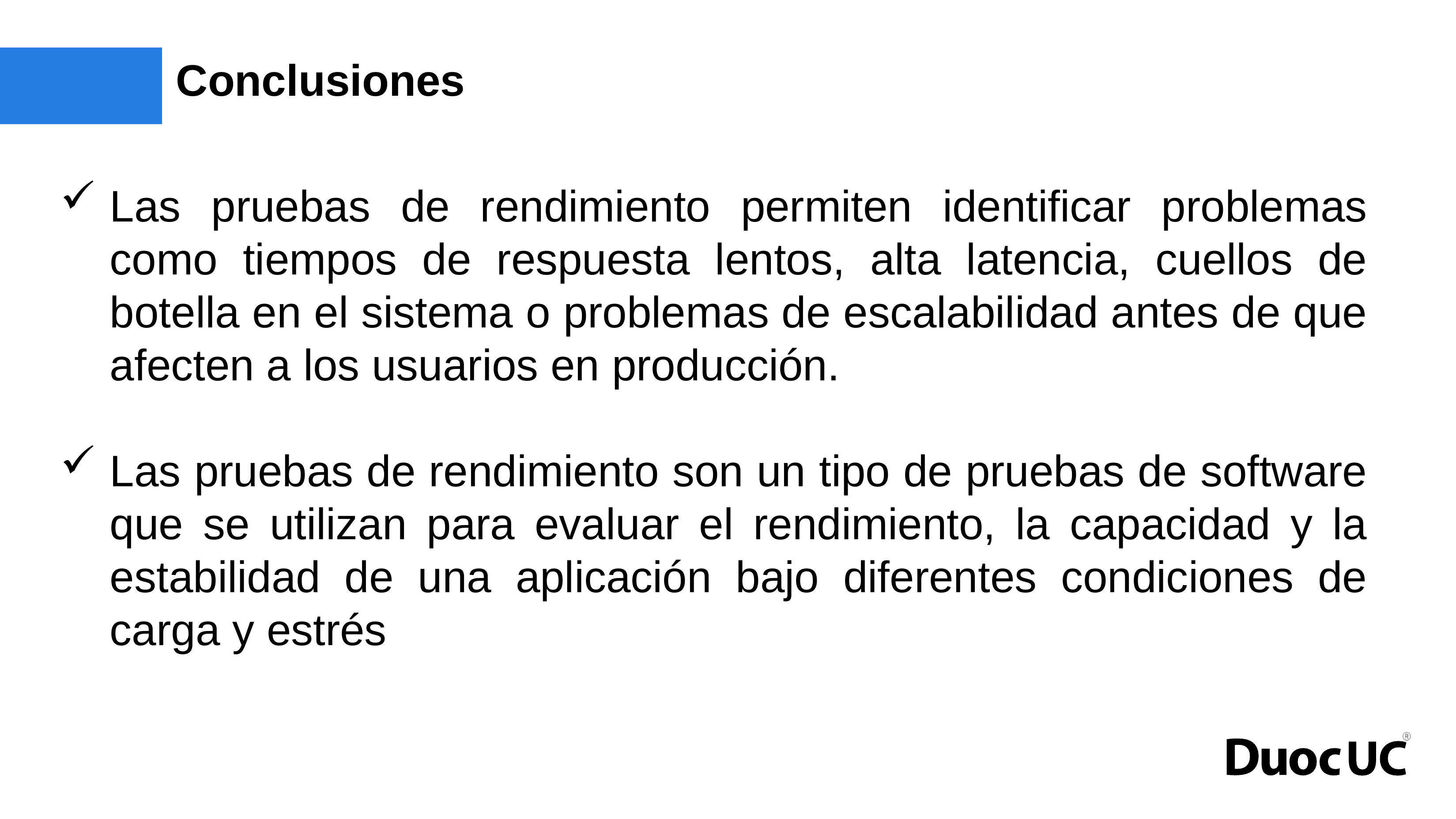

# Conclusiones
Las pruebas de rendimiento permiten identificar problemas como tiempos de respuesta lentos, alta latencia, cuellos de botella en el sistema o problemas de escalabilidad antes de que afecten a los usuarios en producción.

Las pruebas de rendimiento son un tipo de pruebas de software que se utilizan para evaluar el rendimiento, la capacidad y la estabilidad de una aplicación bajo diferentes condiciones de carga y estrés